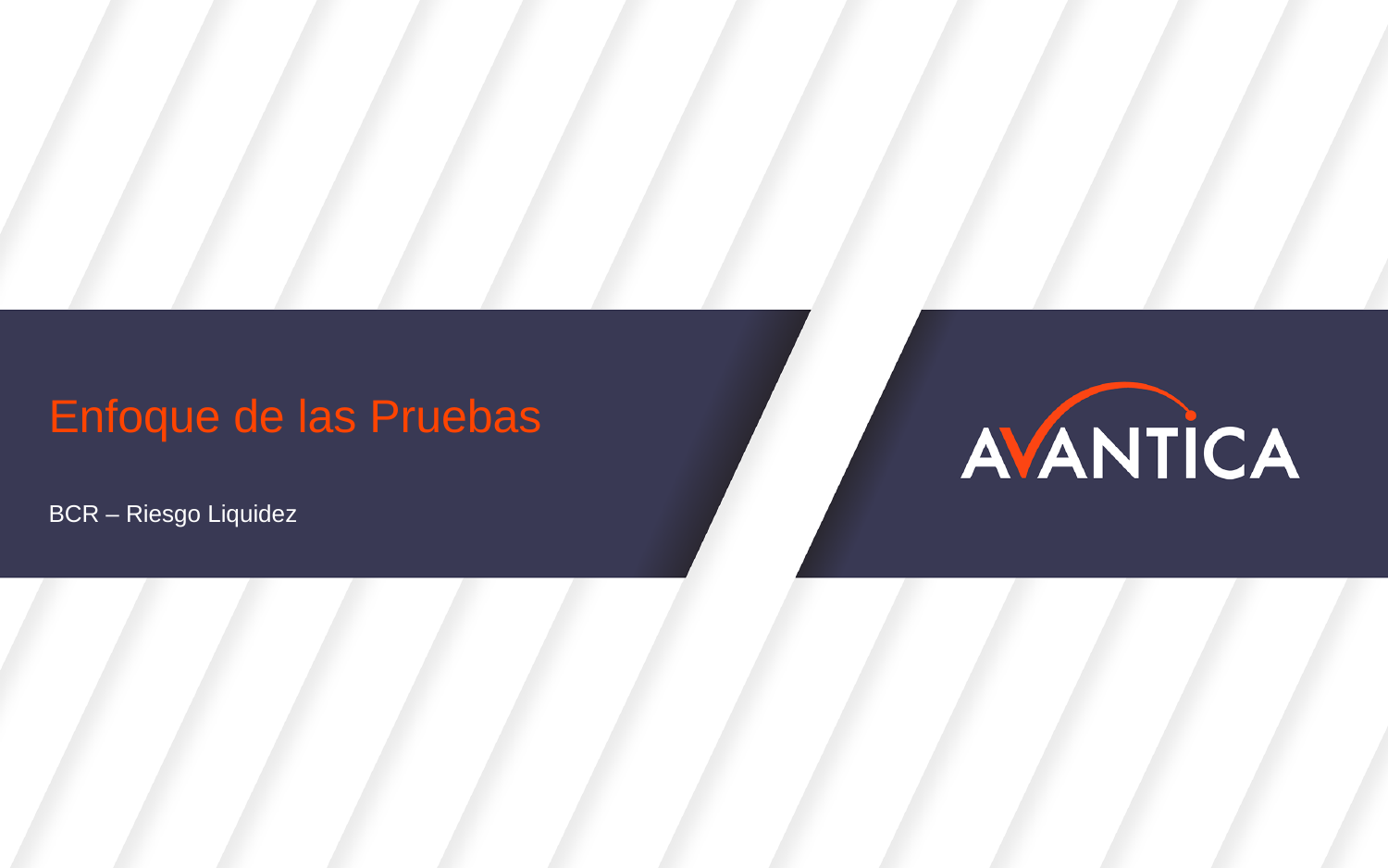

# Enfoque de las Pruebas
BCR – Riesgo Liquidez